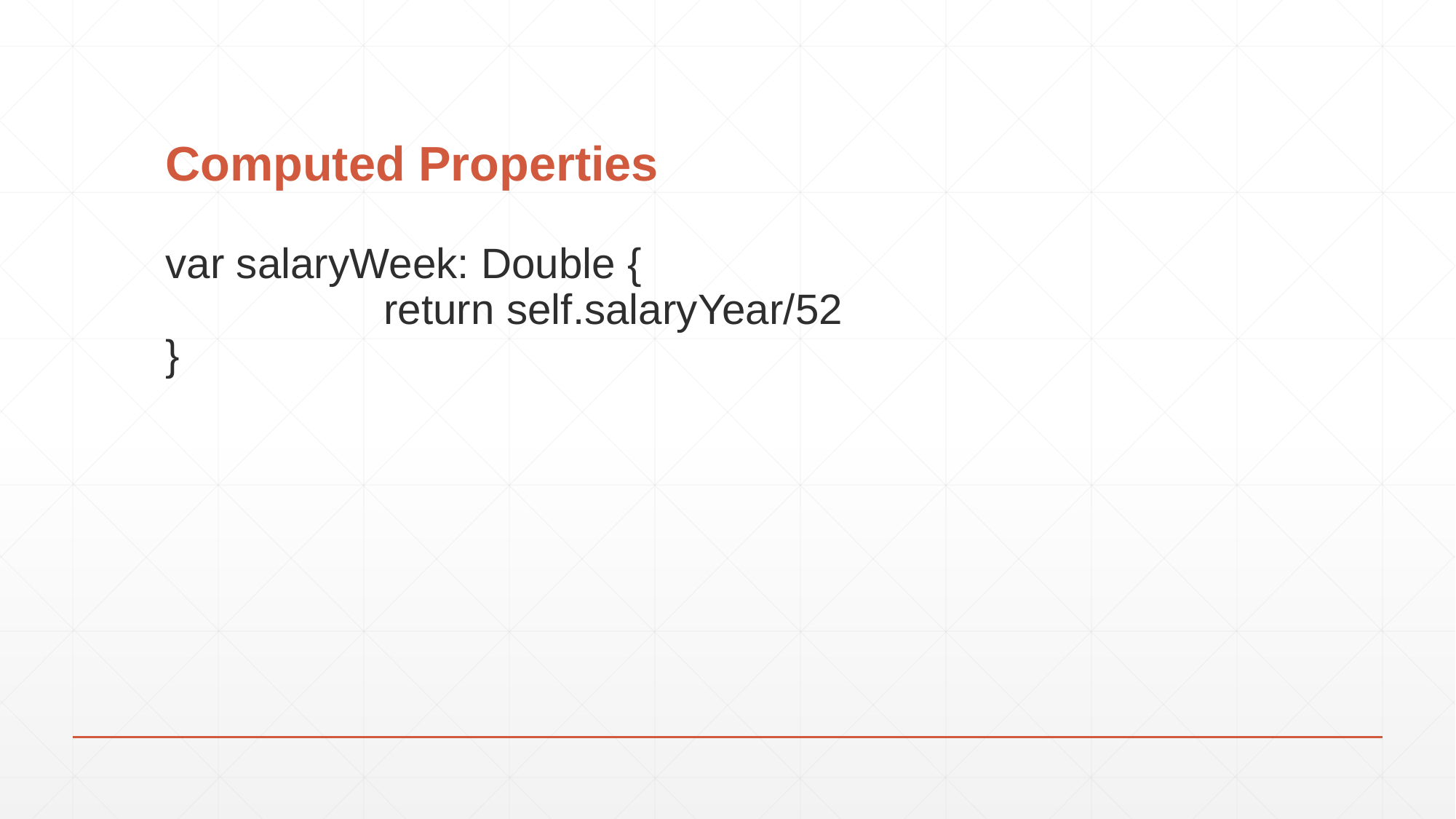

# Computed Properties
var salaryWeek: Double {
		return self.salaryYear/52
}